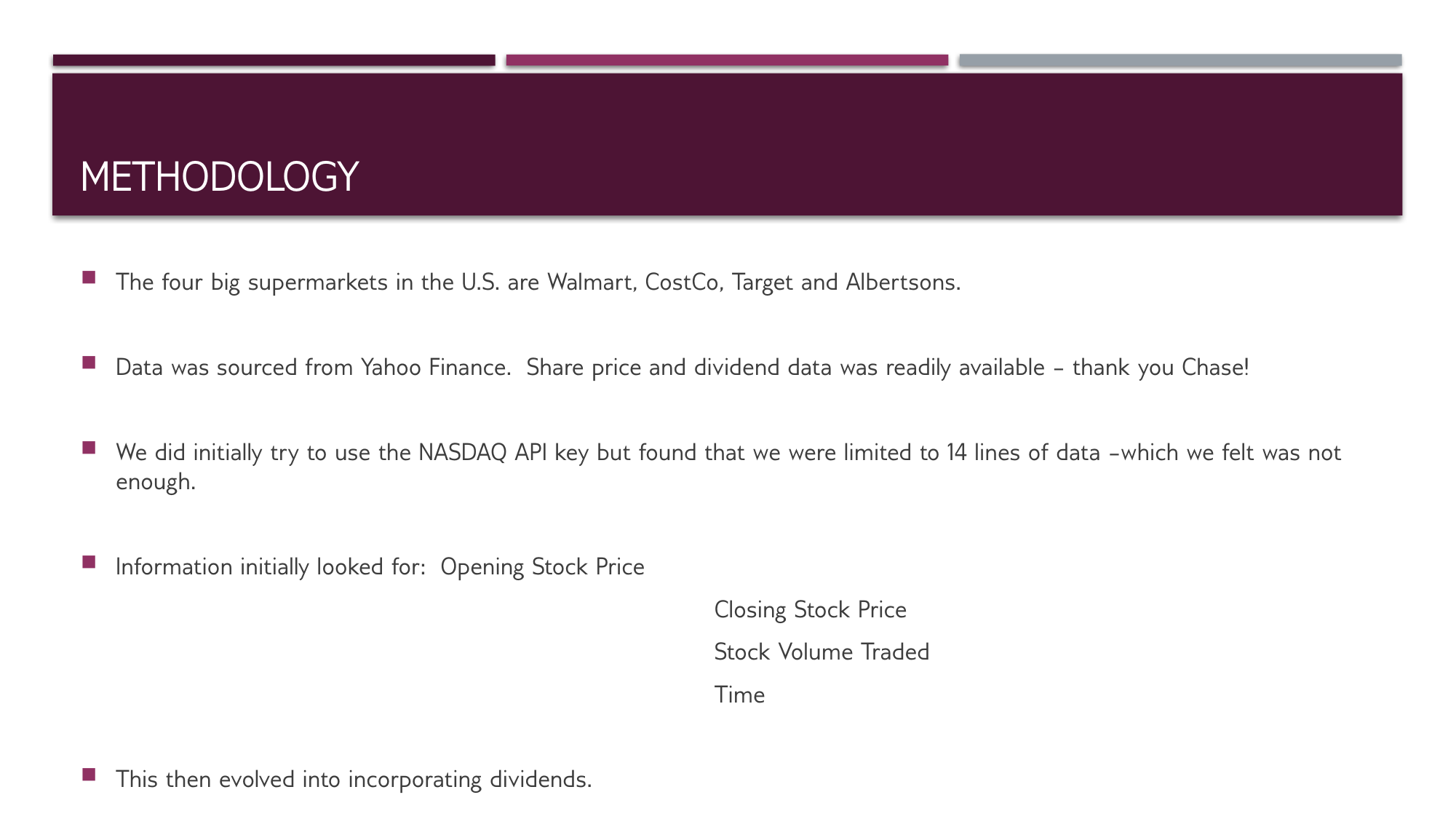

# Methodology
The four big supermarkets in the U.S. are Walmart, CostCo, Target and Albertsons.

Data was sourced from Yahoo Finance.  Share price and dividend data was readily available – thank you Chase!

We did initially try to use the NASDAQ API key but found that we were limited to 14 lines of data –which we felt was not enough.

Information initially looked for:  Opening Stock Price
						      Closing Stock Price
						      Stock Volume Traded
   						      Time

This then evolved into incorporating dividends.